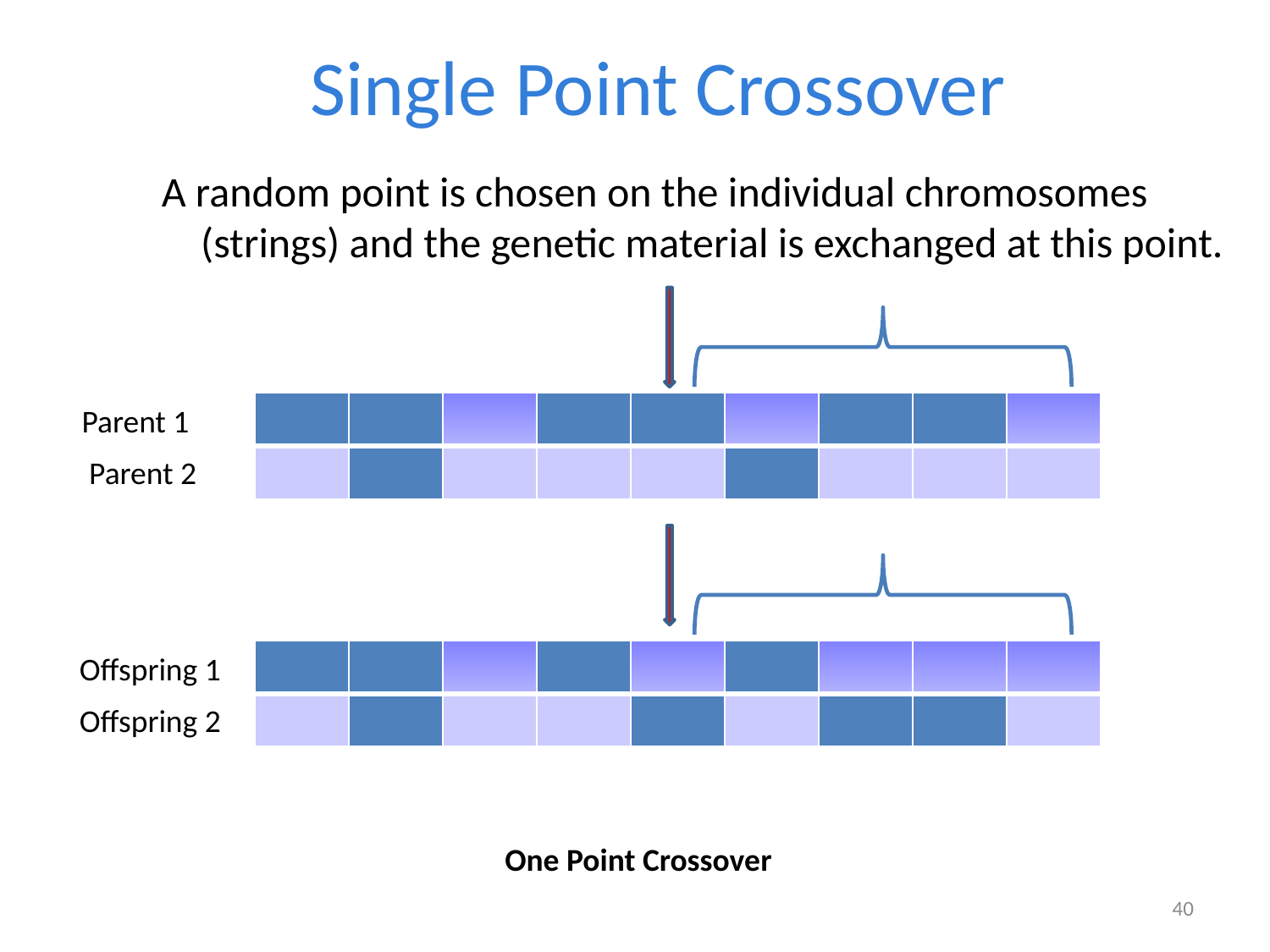

# Single Point Crossover
A random point is chosen on the individual chromosomes (strings) and the genetic material is exchanged at this point.

|  |  |  |  |  |  |  |  |  |
| --- | --- | --- | --- | --- | --- | --- | --- | --- |
|  |  |  |  |  |  |  |  |  |
Parent 1

Parent 2

|  |  |  |  |  |  |  |  |  |
| --- | --- | --- | --- | --- | --- | --- | --- | --- |
|  |  |  |  |  |  |  |  |  |
Offspring 1
Offspring 2
One Point Crossover
40